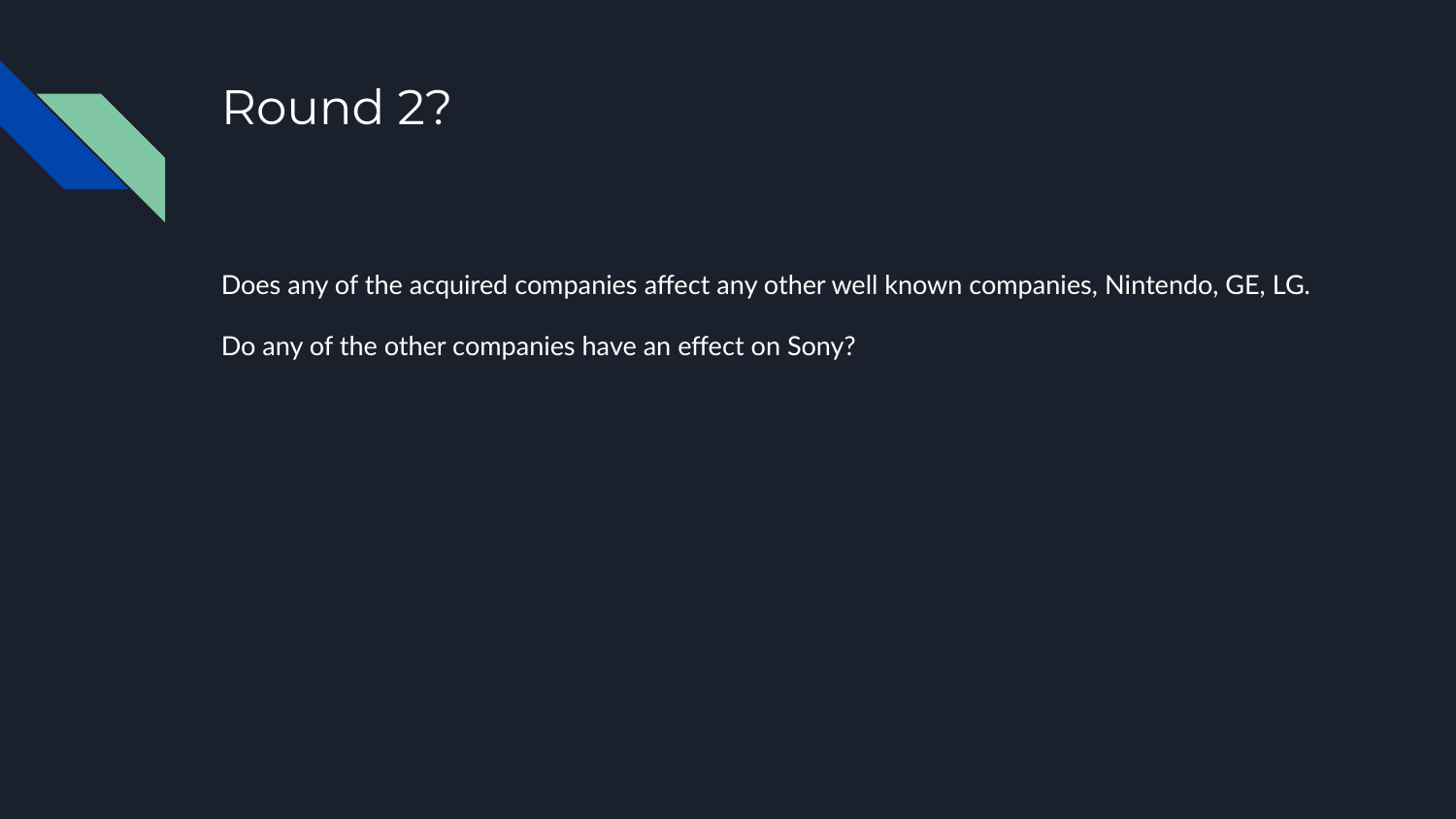

# Round 2?
Does any of the acquired companies affect any other well known companies, Nintendo, GE, LG.
Do any of the other companies have an effect on Sony?